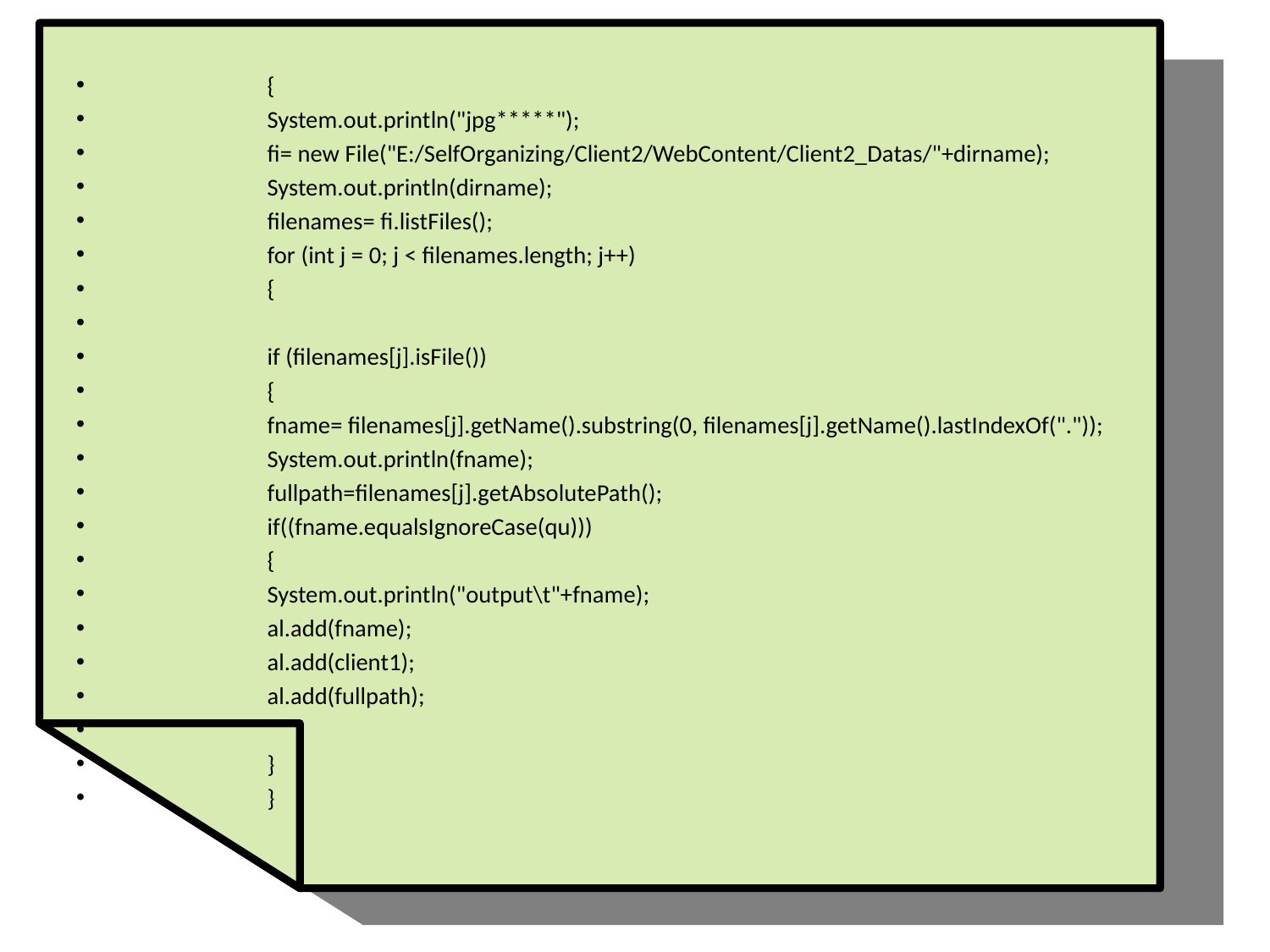

{
							System.out.println("jpg*****");
							fi= new File("E:/SelfOrganizing/Client2/WebContent/Client2_Datas/"+dirname);
							System.out.println(dirname);
							filenames= fi.listFiles();
							for (int j = 0; j < filenames.length; j++)
							{

								if (filenames[j].isFile())
								{
									fname= filenames[j].getName().substring(0, filenames[j].getName().lastIndexOf("."));
									System.out.println(fname);
									fullpath=filenames[j].getAbsolutePath();
									if((fname.equalsIgnoreCase(qu)))
									{
										System.out.println("output\t"+fname);
										al.add(fname);
										al.add(client1);
										al.add(fullpath);

									}
								}